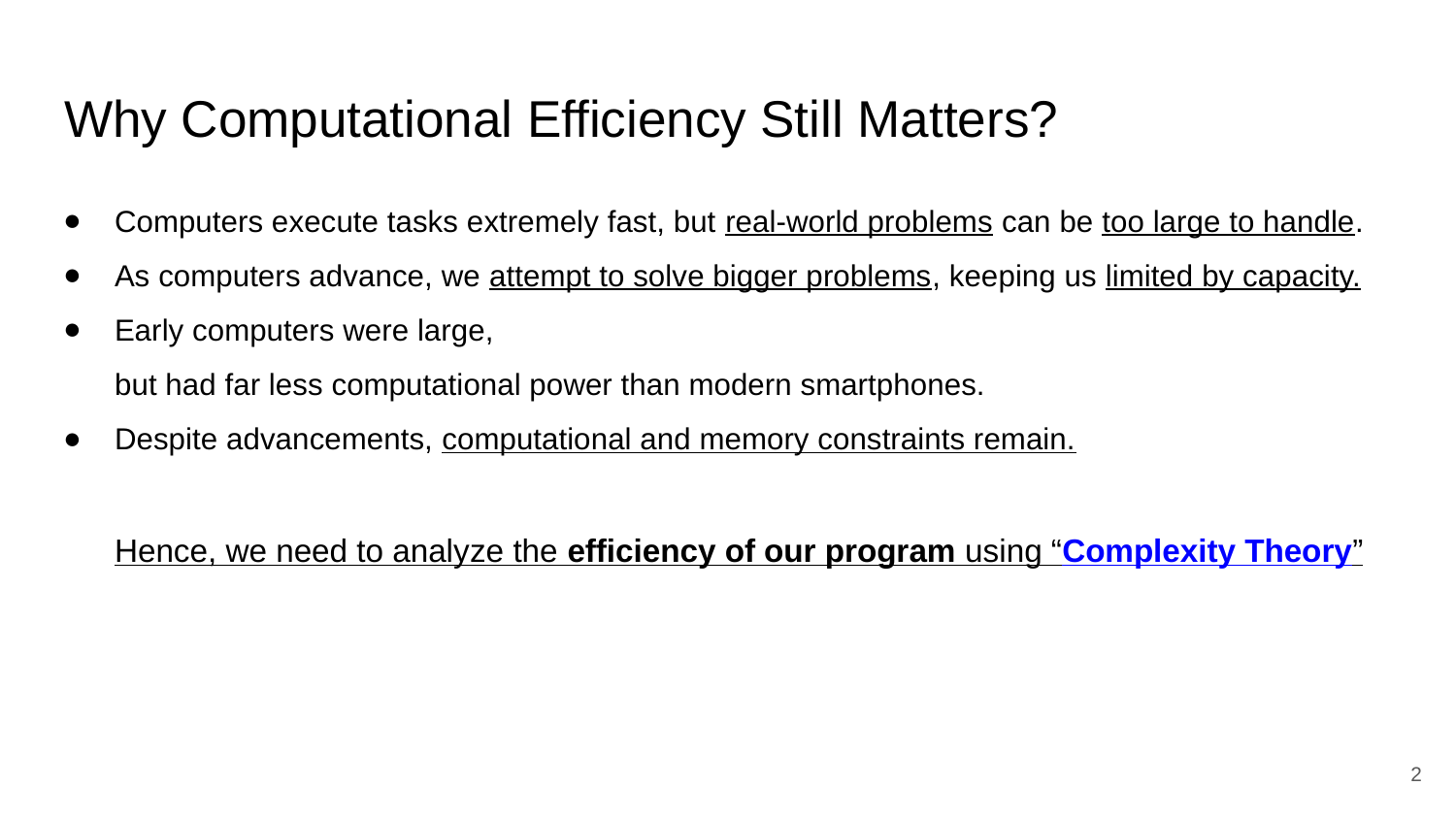

# Why Computational Efficiency Still Matters?
Computers execute tasks extremely fast, but real-world problems can be too large to handle.
As computers advance, we attempt to solve bigger problems, keeping us limited by capacity.
Early computers were large,
but had far less computational power than modern smartphones.
Despite advancements, computational and memory constraints remain.
Hence, we need to analyze the efficiency of our program using “Complexity Theory”
2